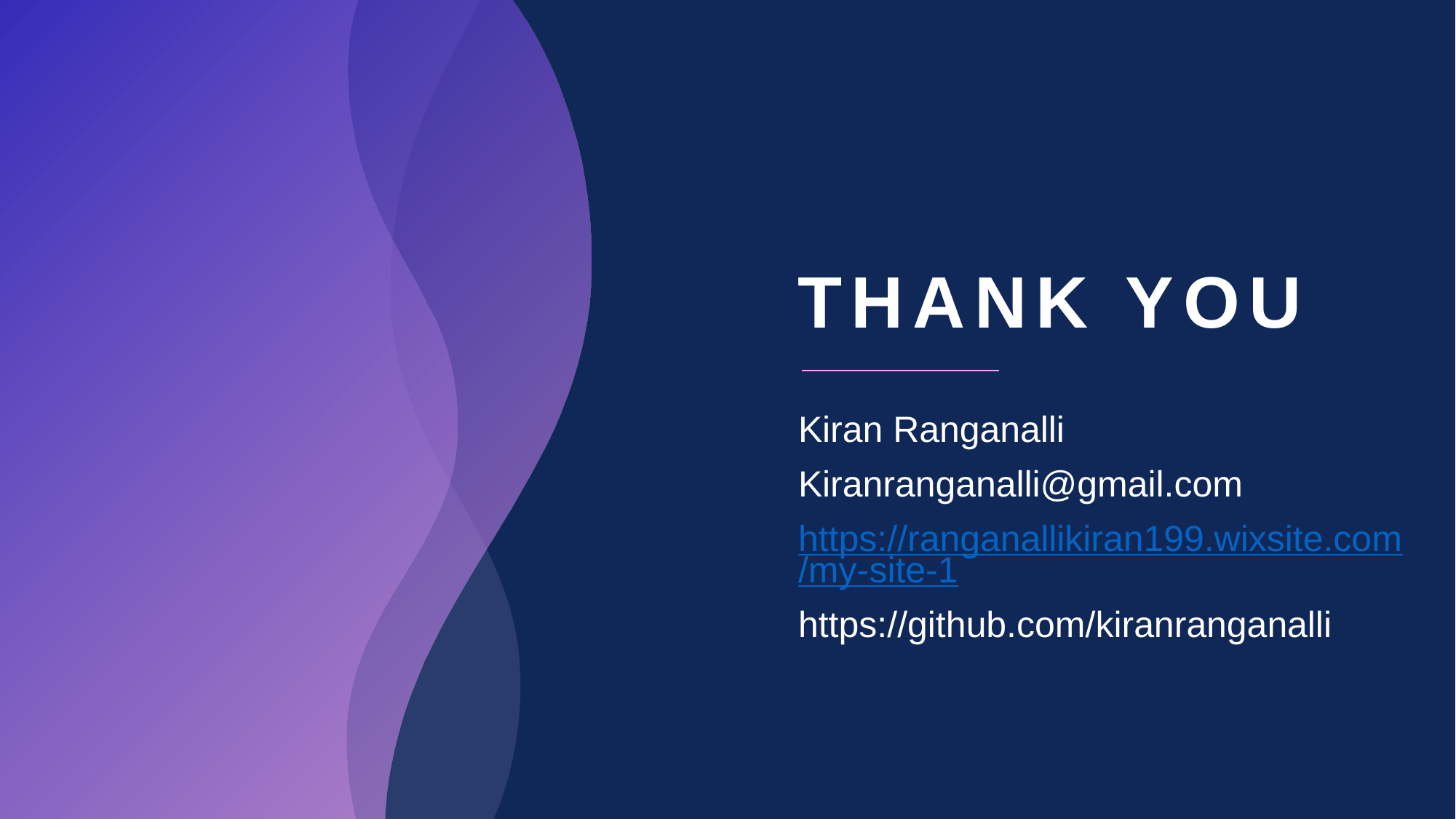

# THANK YOU
Kiran Ranganalli
Kiranranganalli@gmail.com
https://ranganallikiran199.wixsite.com/my-site-1
https://github.com/kiranranganalli